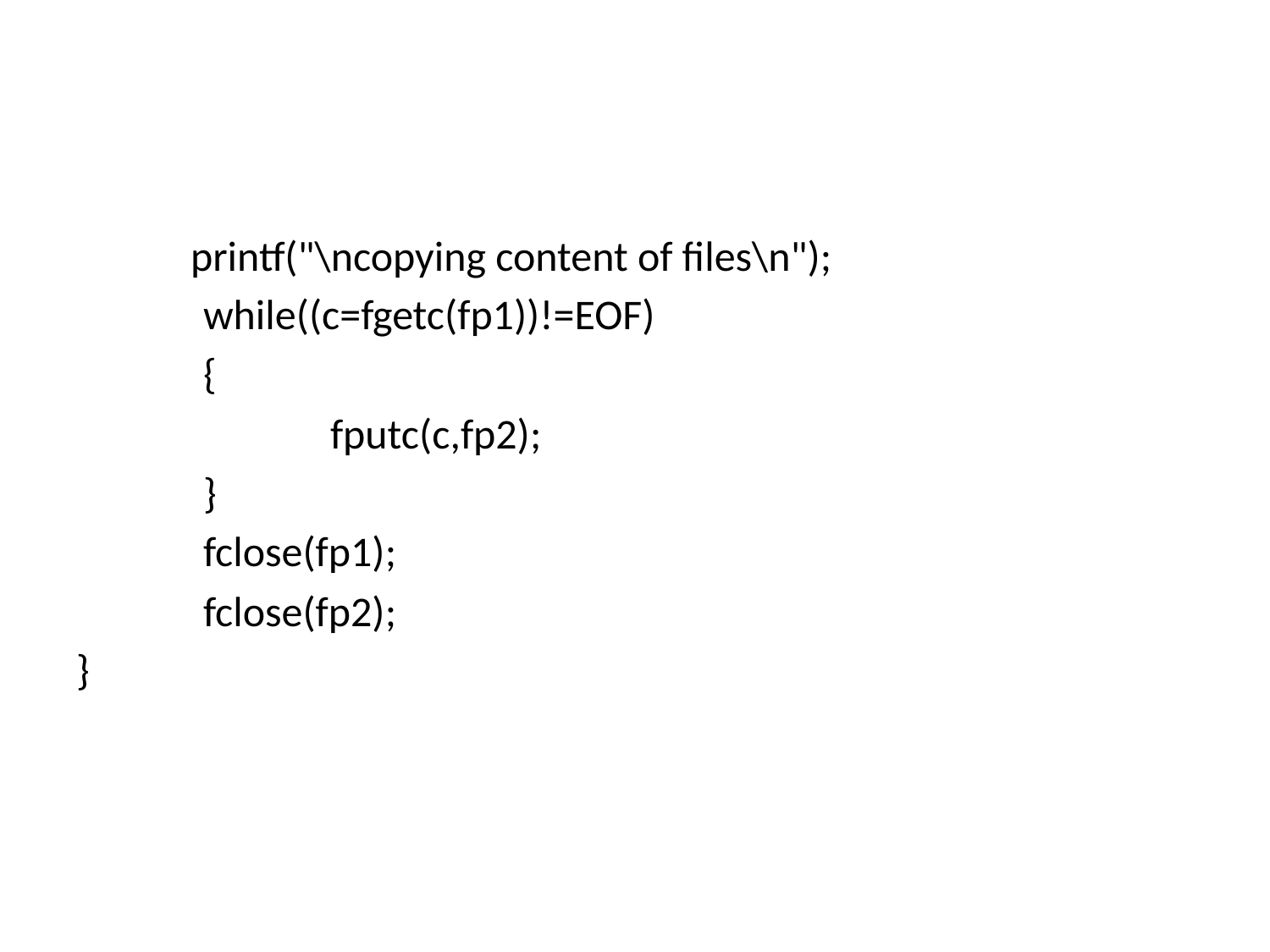

#
            printf("\ncopying content of files\n");
	while((c=fgetc(fp1))!=EOF)
	{
		fputc(c,fp2);
	}
	fclose(fp1);
	fclose(fp2);
}